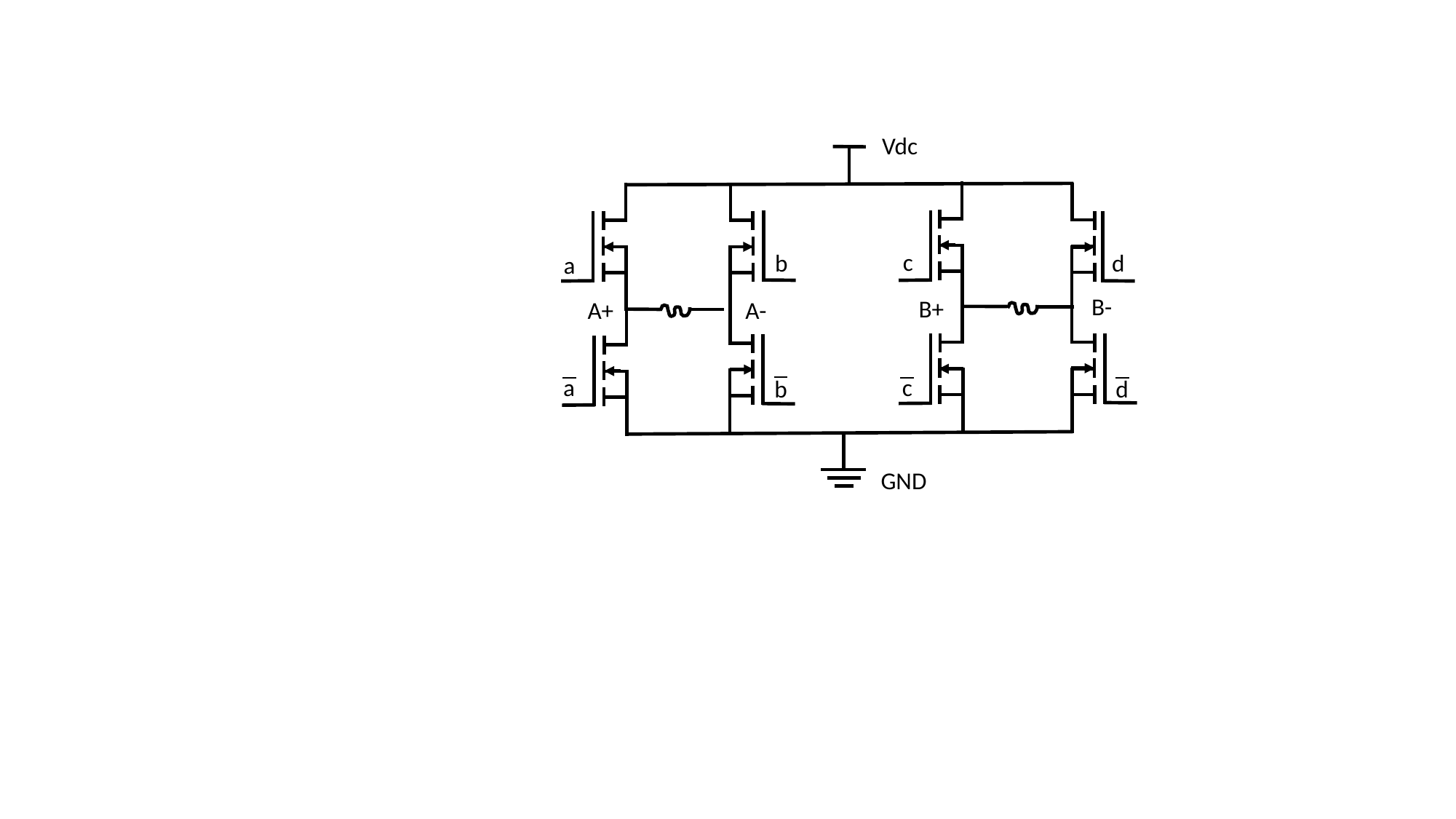

Vdc
c
b
d
a
B-
B+
A+
A-
a
c
b
d
GND